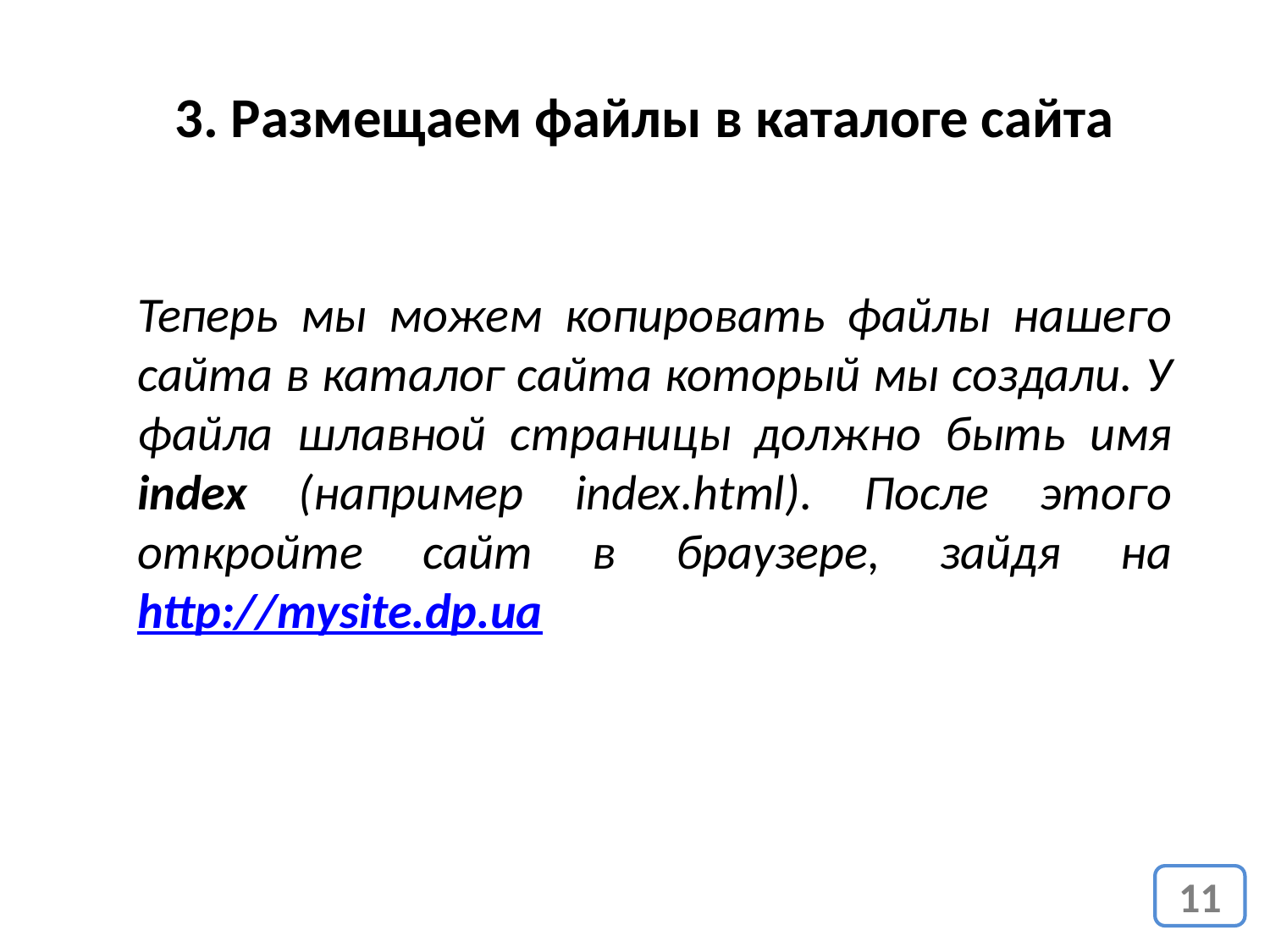

3. Размещаем файлы в каталоге сайта
Теперь мы можем копировать файлы нашего сайта в каталог сайта который мы создали. У файла шлавной страницы должно быть имя index (например index.html). После этого откройте сайт в браузере, зайдя на http://mysite.dp.ua
11